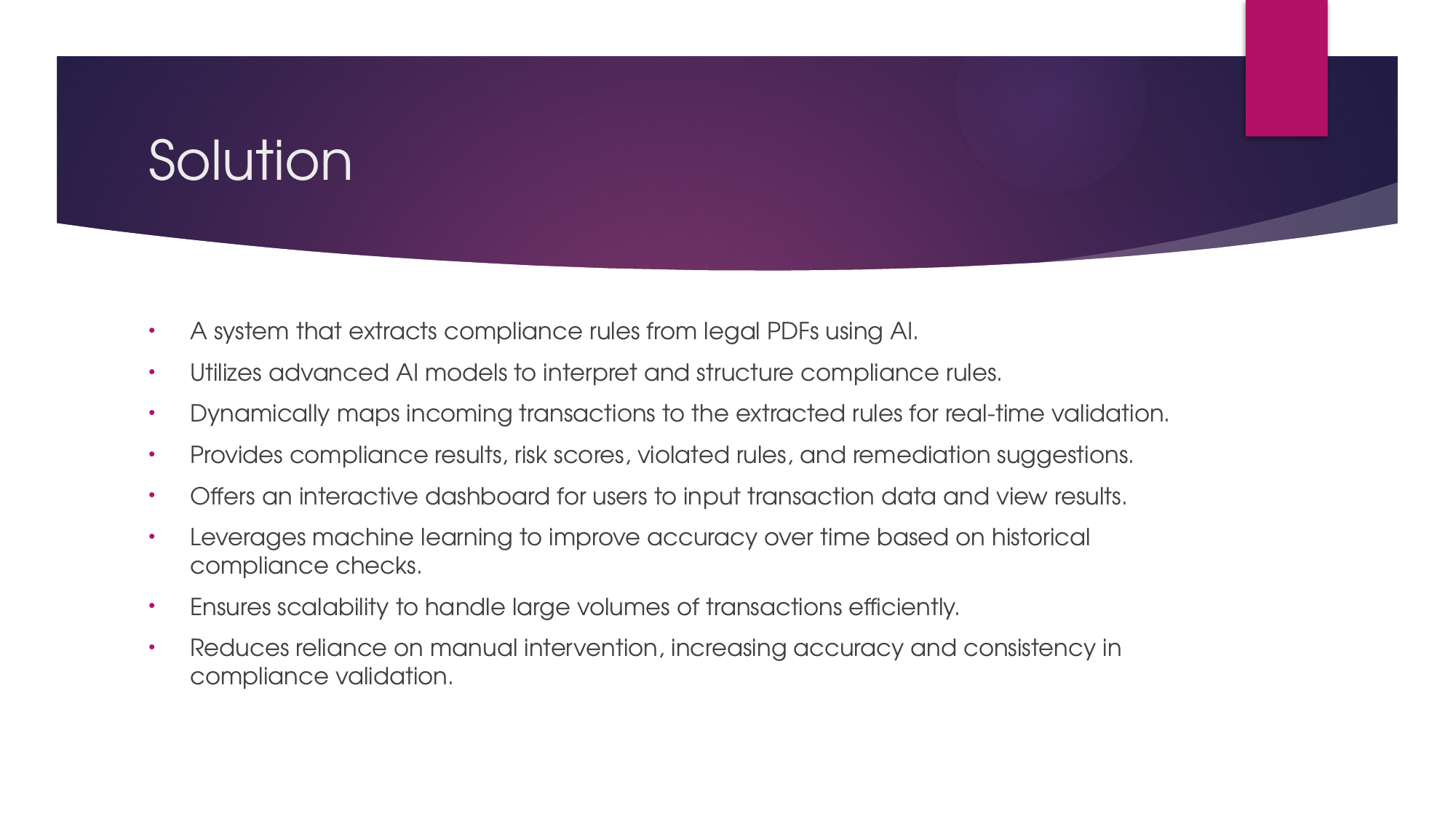

# Solution
A system that extracts compliance rules from legal PDFs using AI.
Utilizes advanced AI models to interpret and structure compliance rules.
Dynamically maps incoming transactions to the extracted rules for real-time validation.
Provides compliance results, risk scores, violated rules, and remediation suggestions.
Offers an interactive dashboard for users to input transaction data and view results.
Leverages machine learning to improve accuracy over time based on historical compliance checks.
Ensures scalability to handle large volumes of transactions efficiently.
Reduces reliance on manual intervention, increasing accuracy and consistency in compliance validation.